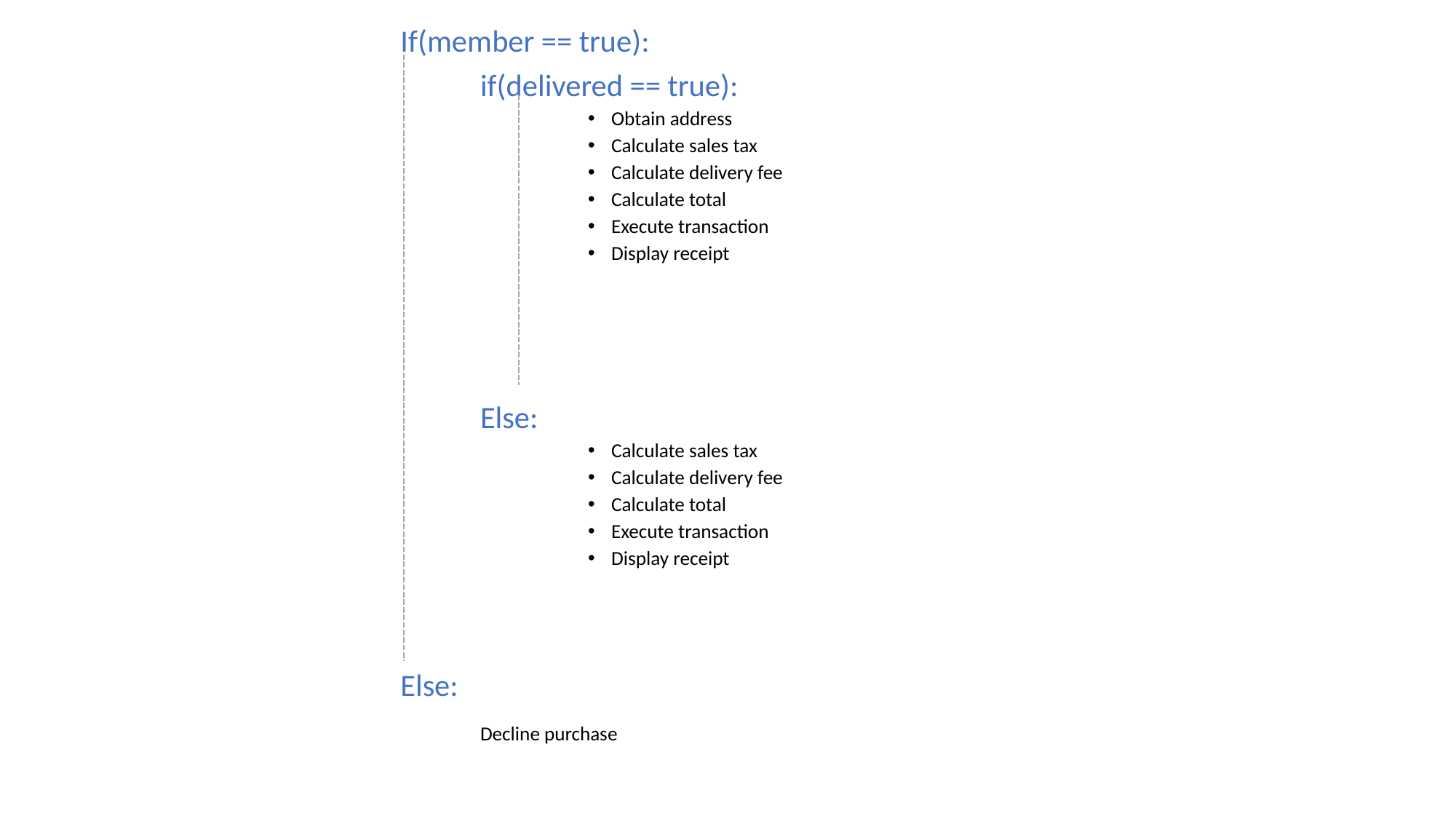

If(member == true):
	if(delivered == true):
Obtain address
Calculate sales tax
Calculate delivery fee
Calculate total
Execute transaction
Display receipt

	Else:
Calculate sales tax
Calculate delivery fee
Calculate total
Execute transaction
Display receipt

Else:
	Decline purchase